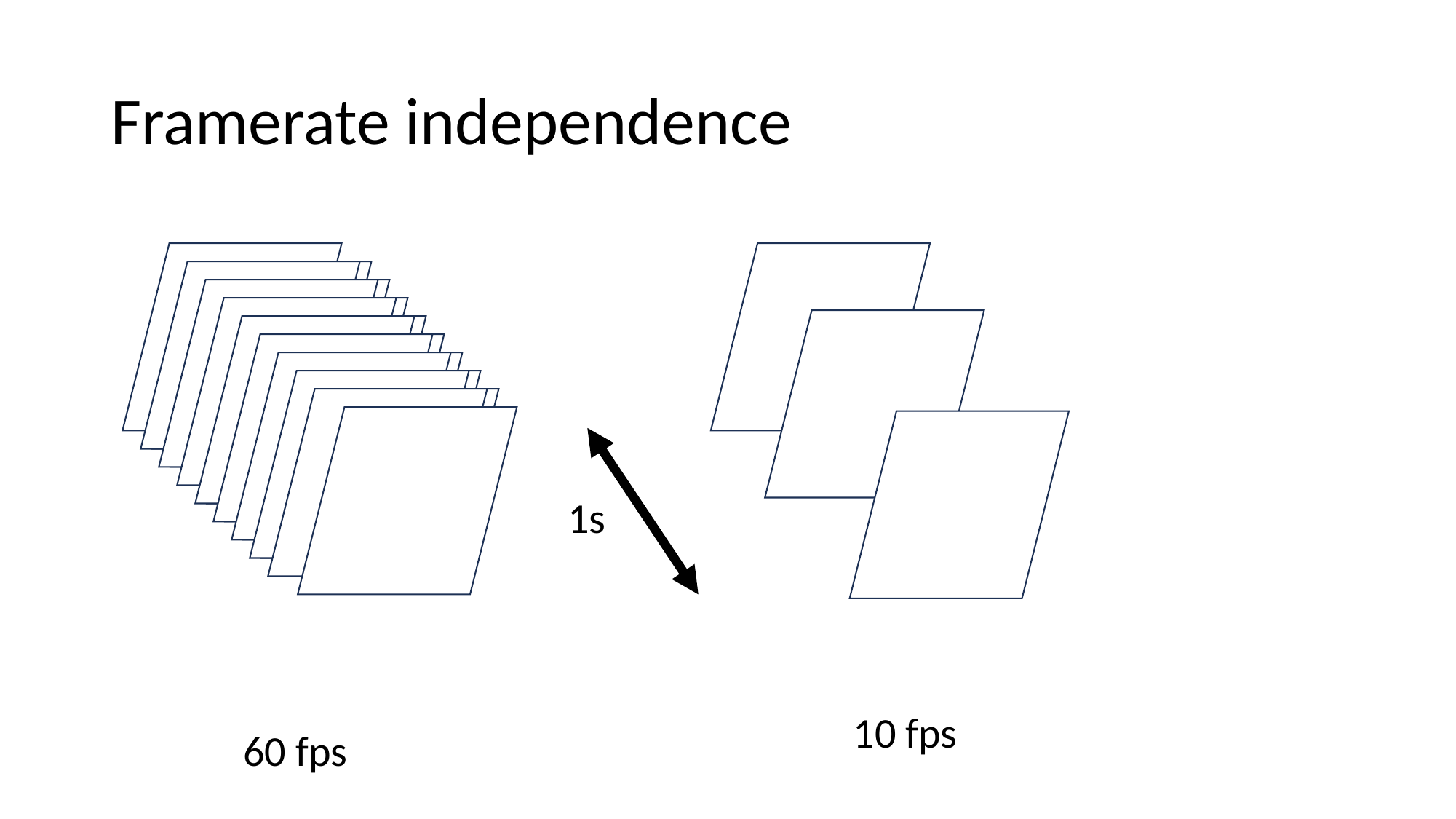

# Framerate independence

1s
10 fps
60 fps